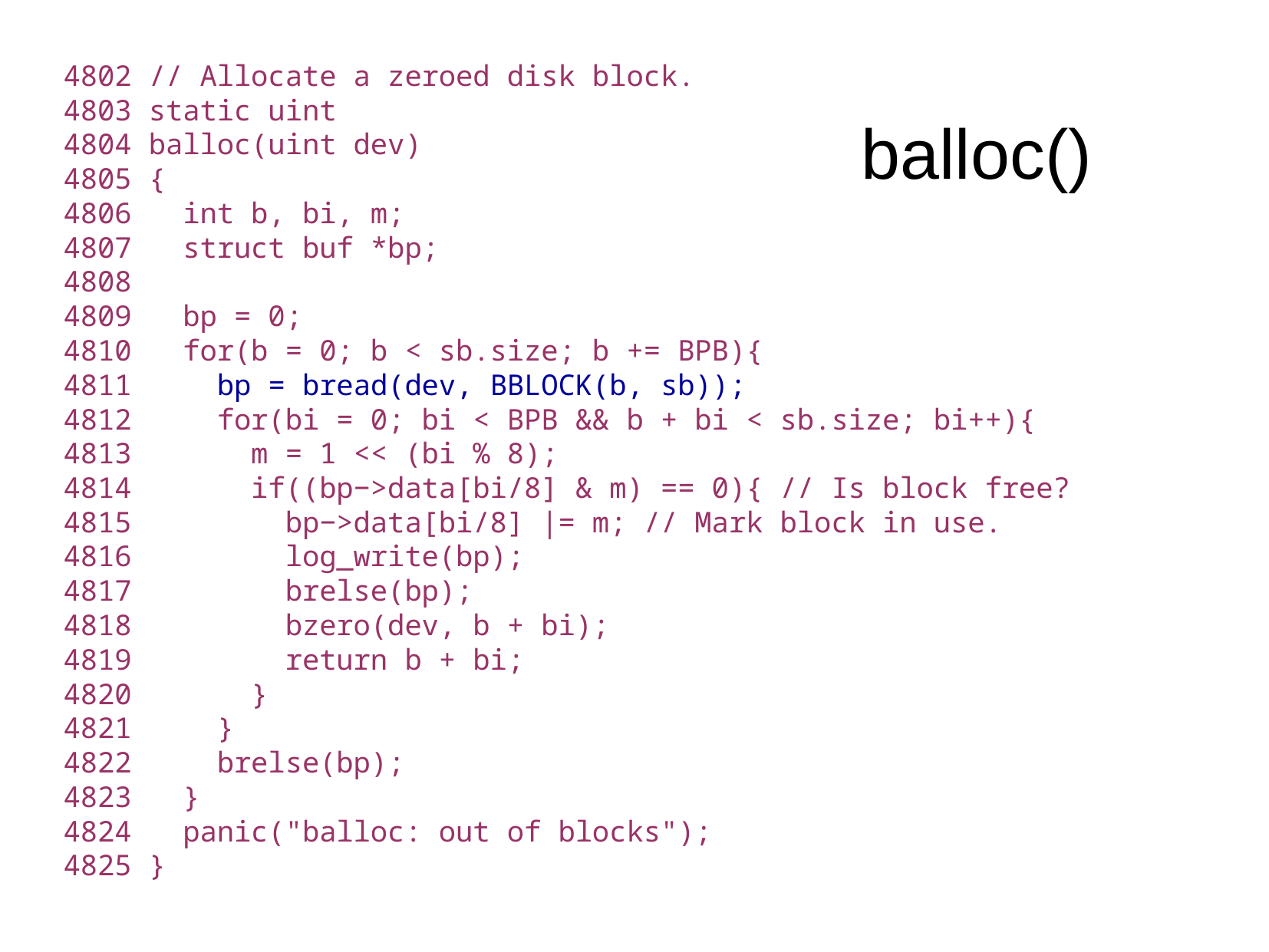

4802 // Allocate a zeroed disk block.
4803 static uint
4804 balloc(uint dev)
4805 {
4806   int b, bi, m;
4807   struct buf *bp;
4808
4809   bp = 0;
4810   for(b = 0; b < sb.size; b += BPB){
4811     bp = bread(dev, BBLOCK(b, sb));
4812     for(bi = 0; bi < BPB && b + bi < sb.size; bi++){
4813       m = 1 << (bi % 8);
4814       if((bp−>data[bi/8] & m) == 0){ // Is block free?
4815         bp−>data[bi/8] |= m; // Mark block in use.
4816         log_write(bp);
4817         brelse(bp);
4818         bzero(dev, b + bi);
4819         return b + bi;
4820       }
4821     }
4822     brelse(bp);
4823   }
4824   panic("balloc: out of blocks");
4825 }
balloc()